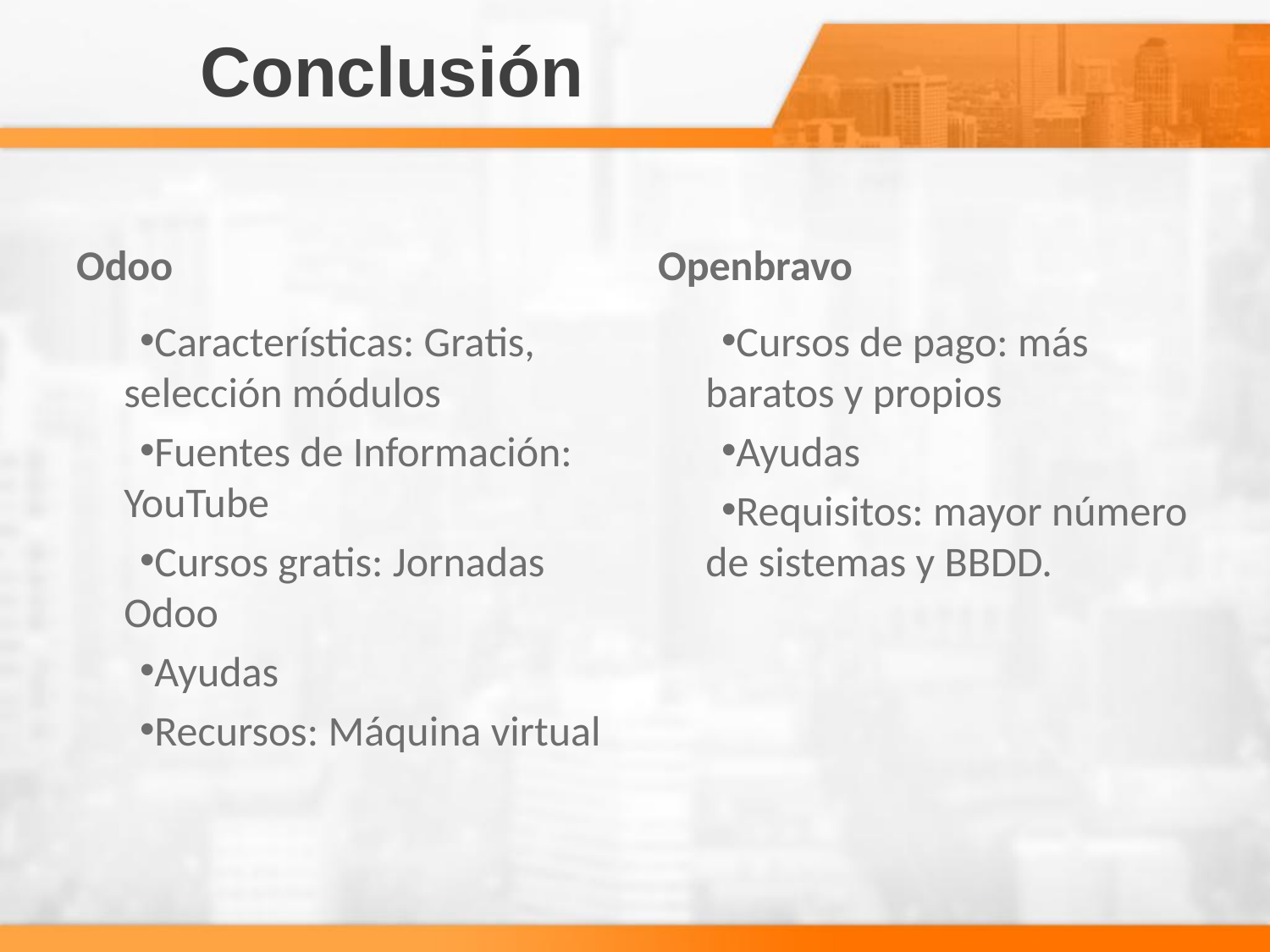

# Conclusión
Odoo
Openbravo
Características: Gratis, selección módulos
Fuentes de Información: YouTube
Cursos gratis: Jornadas Odoo
Ayudas
Recursos: Máquina virtual
Cursos de pago: más baratos y propios
Ayudas
Requisitos: mayor número de sistemas y BBDD.